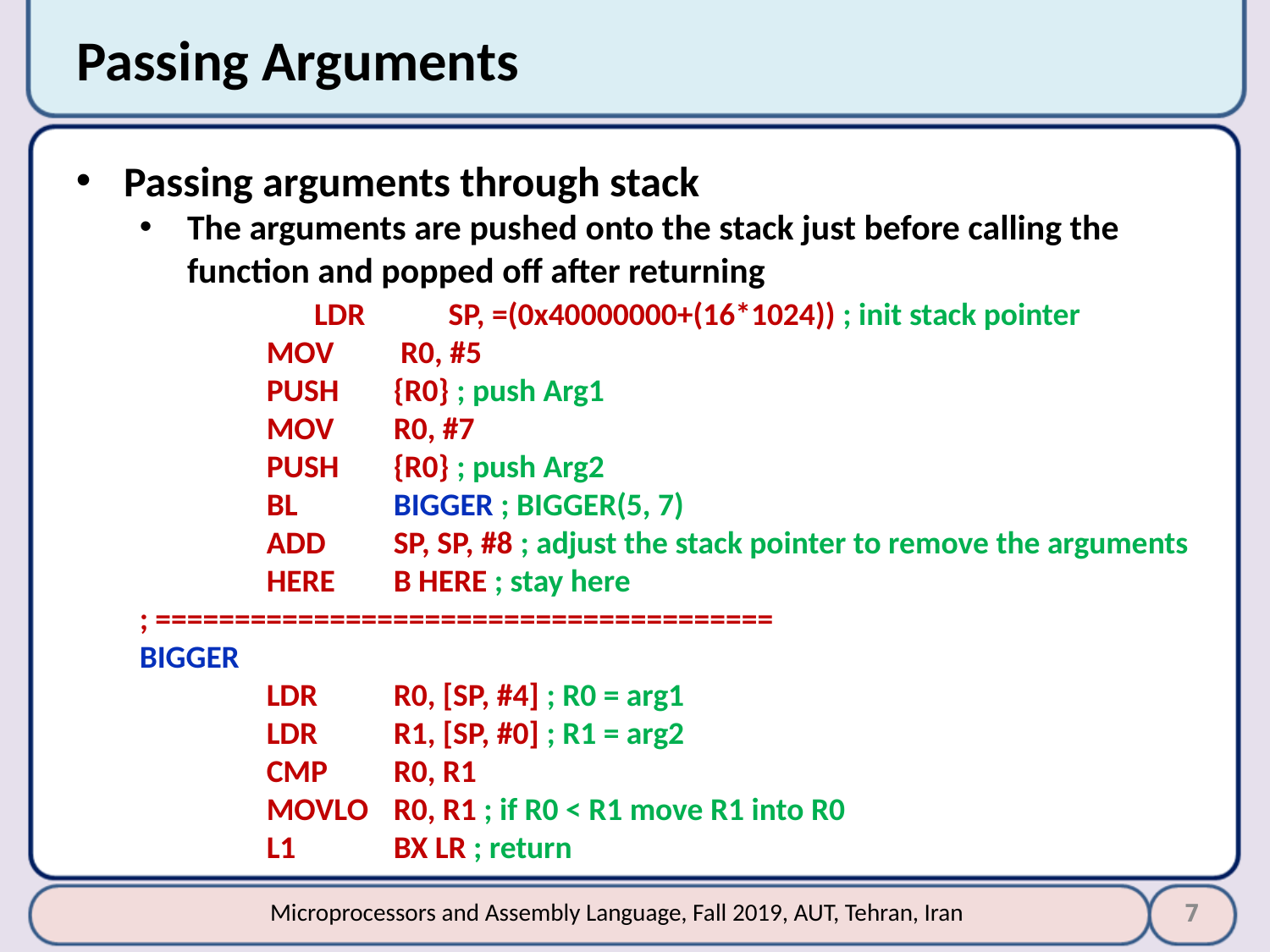

# Passing Arguments
Passing arguments through stack
The arguments are pushed onto the stack just before calling the function and popped off after returning
	LDR	 SP, =(0x40000000+(16*1024)) ; init stack pointer
	MOV	 R0, #5
	PUSH 	{R0} ; push Arg1
	MOV	R0, #7
	PUSH 	{R0} ; push Arg2
	BL 	BIGGER ; BIGGER(5, 7)
	ADD 	SP, SP, #8 ; adjust the stack pointer to remove the arguments
	HERE 	B HERE ; stay here
; =======================================
BIGGER
	LDR 	R0, [SP, #4] ; R0 = arg1
	LDR 	R1, [SP, #0] ; R1 = arg2
	CMP 	R0, R1
	MOVLO 	R0, R1 ; if R0 < R1 move R1 into R0
	L1 	BX LR ; return
7
Microprocessors and Assembly Language, Fall 2019, AUT, Tehran, Iran